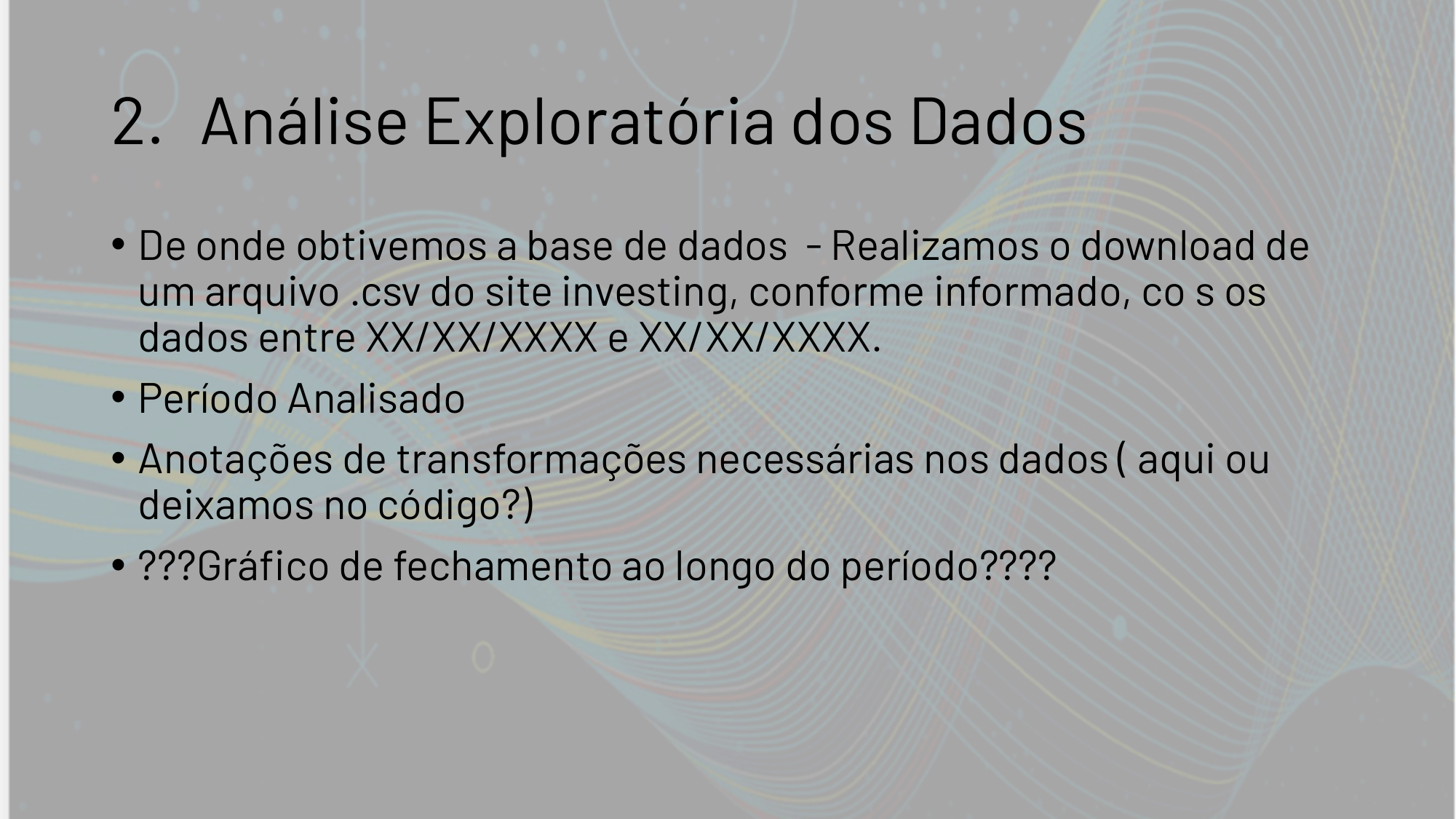

# Análise Exploratória dos Dados
De onde obtivemos a base de dados  - Realizamos o download de um arquivo .csv do site investing, conforme informado, co s os dados entre XX/XX/XXXX e XX/XX/XXXX.
Período Analisado
Anotações de transformações necessárias nos dados ( aqui ou deixamos no código?)
???Gráfico de fechamento ao longo do período????